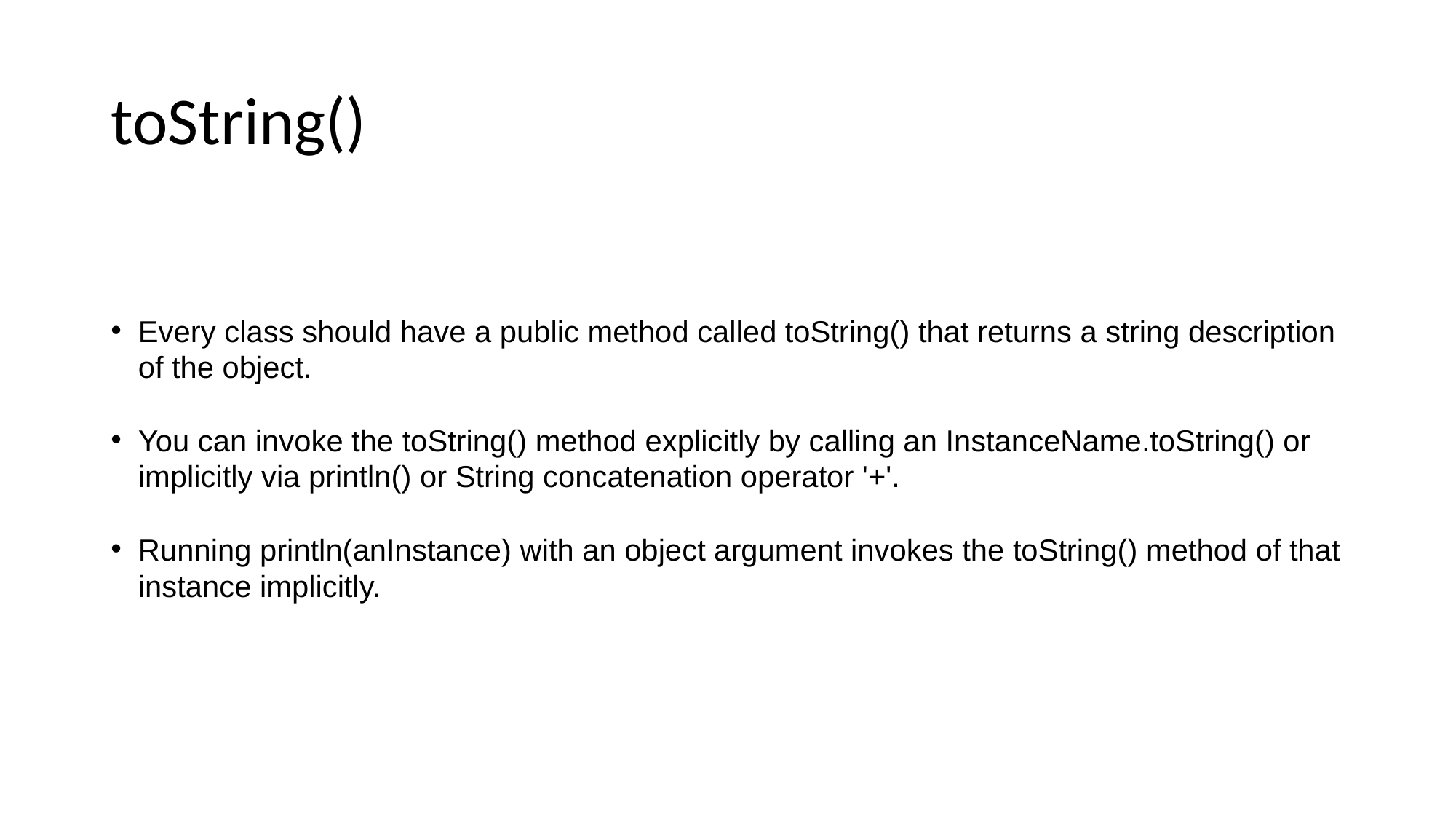

# toString()
Every class should have a public method called toString() that returns a string description of the object.

You can invoke the toString() method explicitly by calling an InstanceName.toString() or implicitly via println() or String concatenation operator '+'.

Running println(anInstance) with an object argument invokes the toString() method of that instance implicitly.